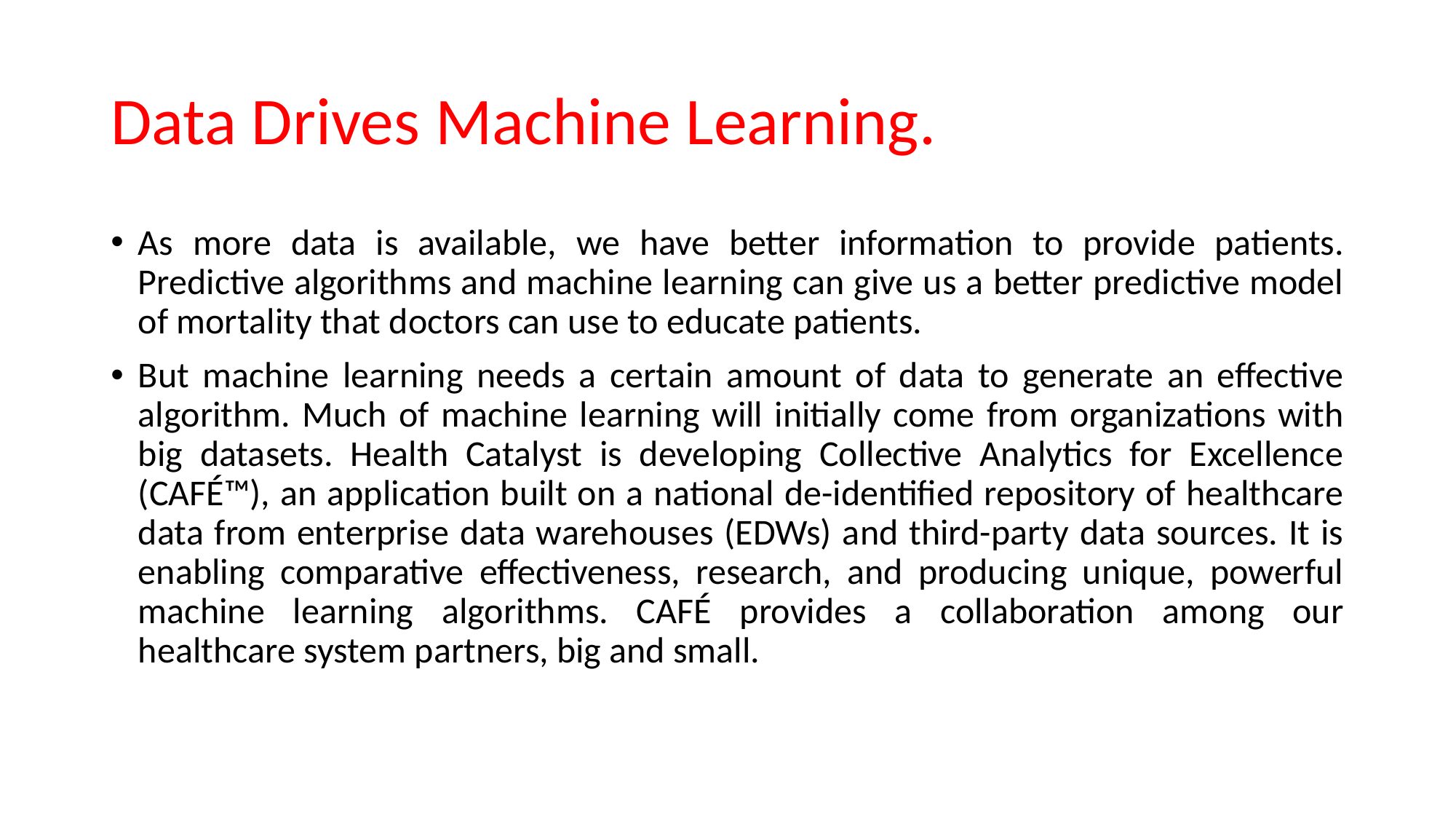

# Data Drives Machine Learning.
As more data is available, we have better information to provide patients. Predictive algorithms and machine learning can give us a better predictive model of mortality that doctors can use to educate patients.
But machine learning needs a certain amount of data to generate an effective algorithm. Much of machine learning will initially come from organizations with big datasets. Health Catalyst is developing Collective Analytics for Excellence (CAFÉ™), an application built on a national de-identified repository of healthcare data from enterprise data warehouses (EDWs) and third-party data sources. It is enabling comparative effectiveness, research, and producing unique, powerful machine learning algorithms. CAFÉ provides a collaboration among our healthcare system partners, big and small.